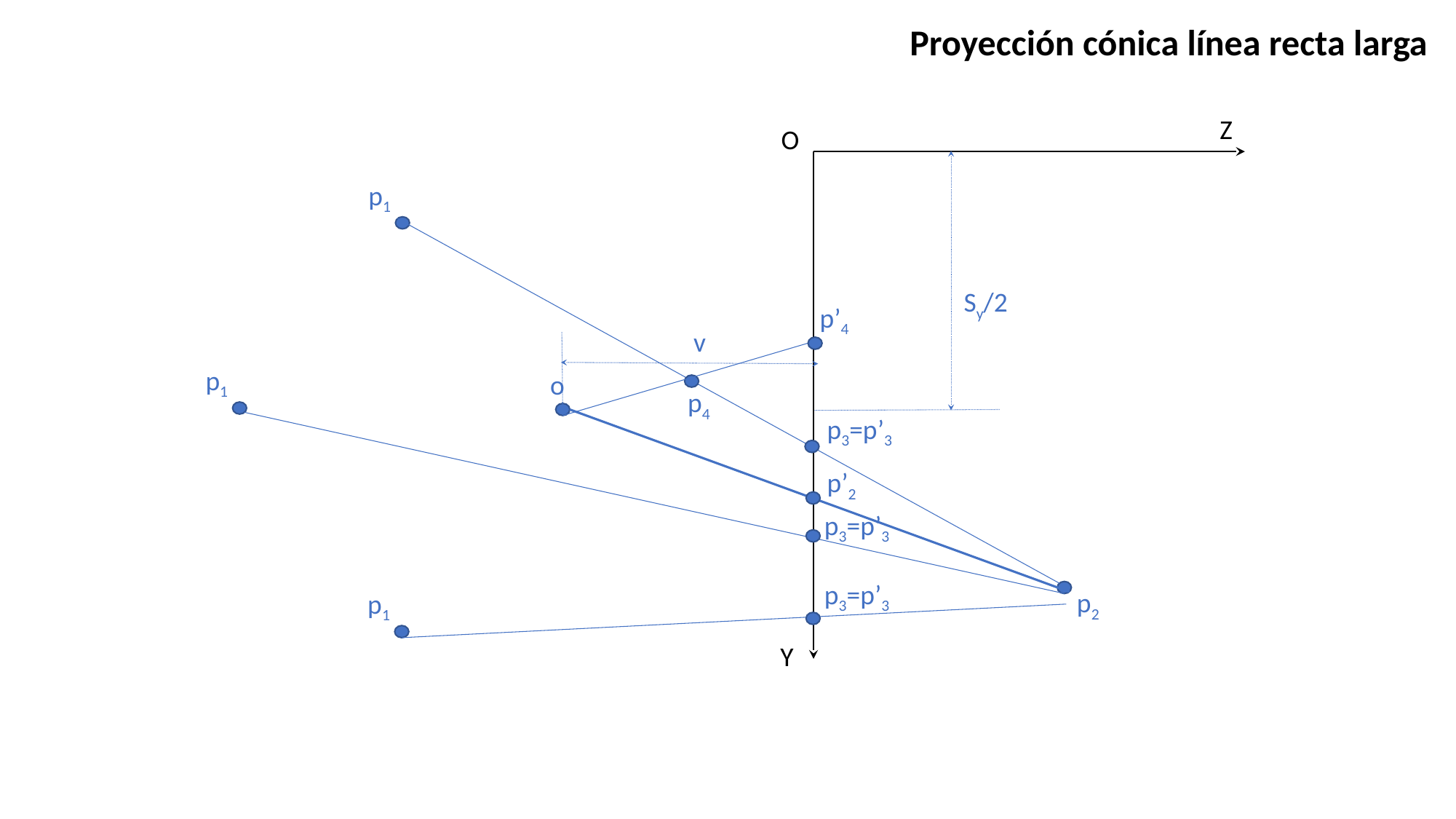

Proyección cónica línea recta larga
Z
O
p1

Sy/2
p’4
v

p1
o

p4

p3=p’3

p’2

p3=p’3

p3=p’3
p2
p1

Y